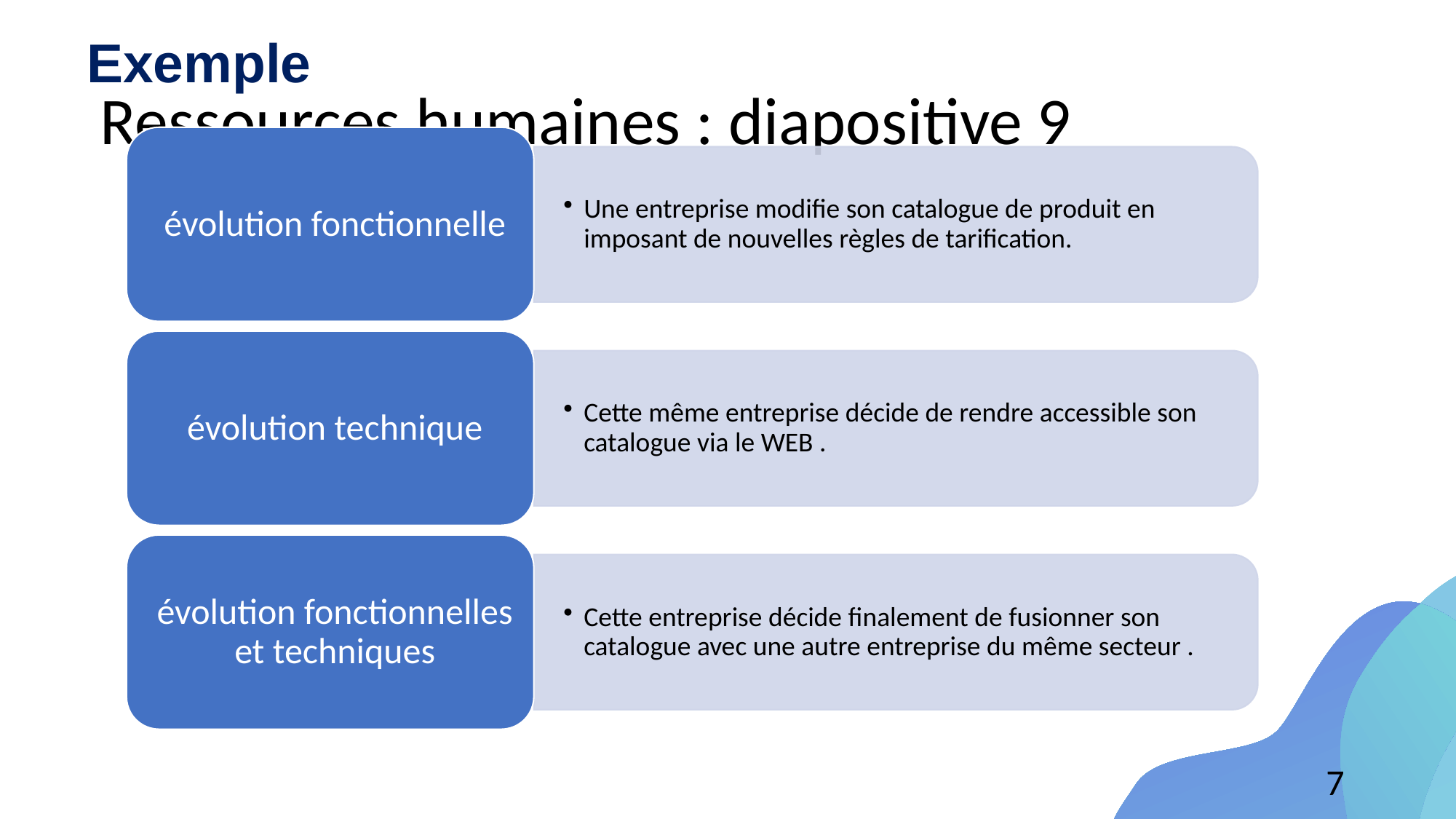

Exemple
# Ressources humaines : diapositive 9
Une entreprise modifie son catalogue de produit en imposant de nouvelles règles de tarification.
évolution fonctionnelle
Cette même entreprise décide de rendre accessible son catalogue via le WEB .
évolution technique
Cette entreprise décide finalement de fusionner son catalogue avec une autre entreprise du même secteur .
évolution fonctionnelles et techniques

7